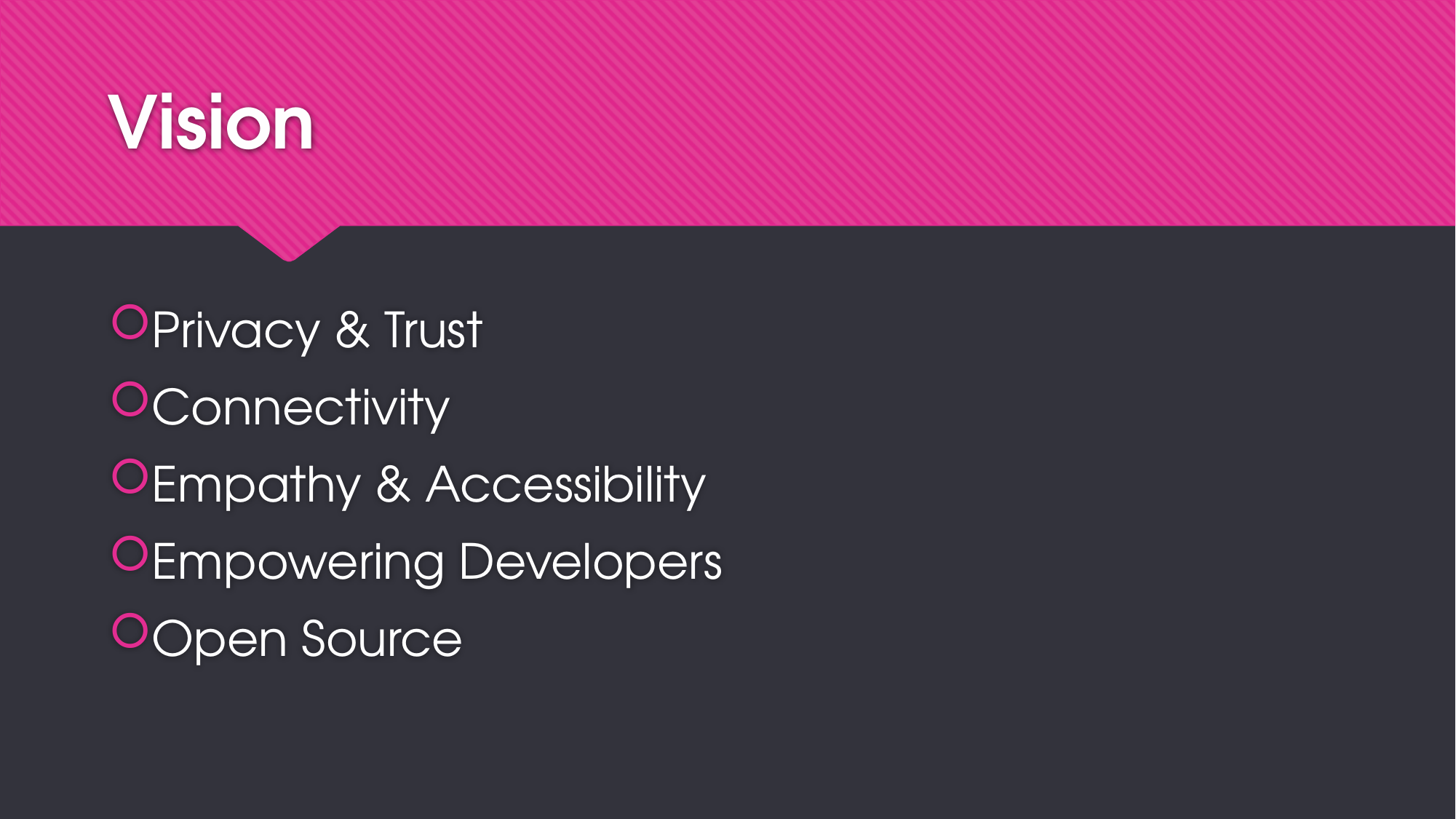

# Vision
Privacy & Trust
Connectivity
Empathy & Accessibility
Empowering Developers
Open Source